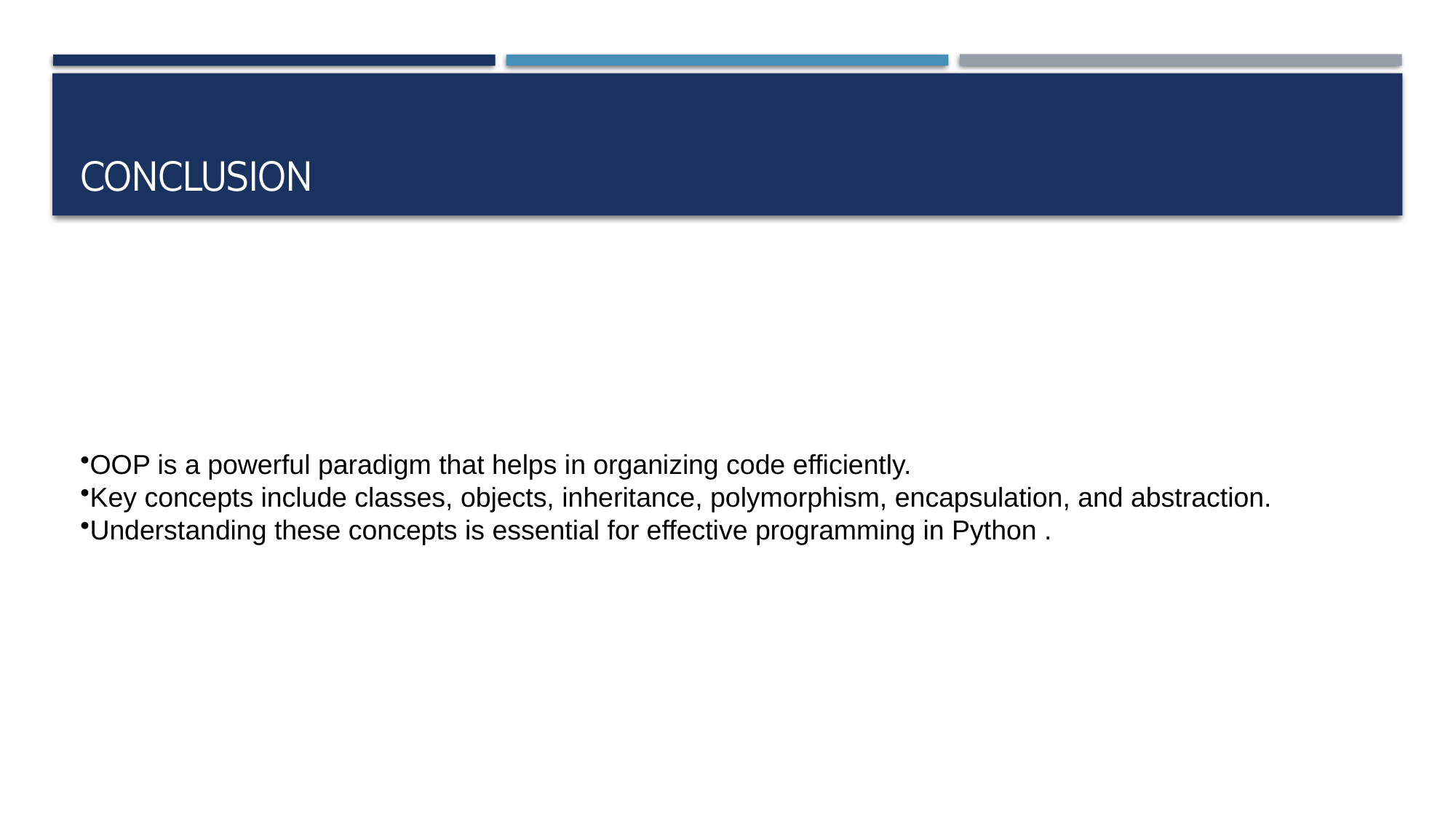

# Conclusion

OOP is a powerful paradigm that helps in organizing code efficiently.
Key concepts include classes, objects, inheritance, polymorphism, encapsulation, and abstraction.
Understanding these concepts is essential for effective programming in Python .